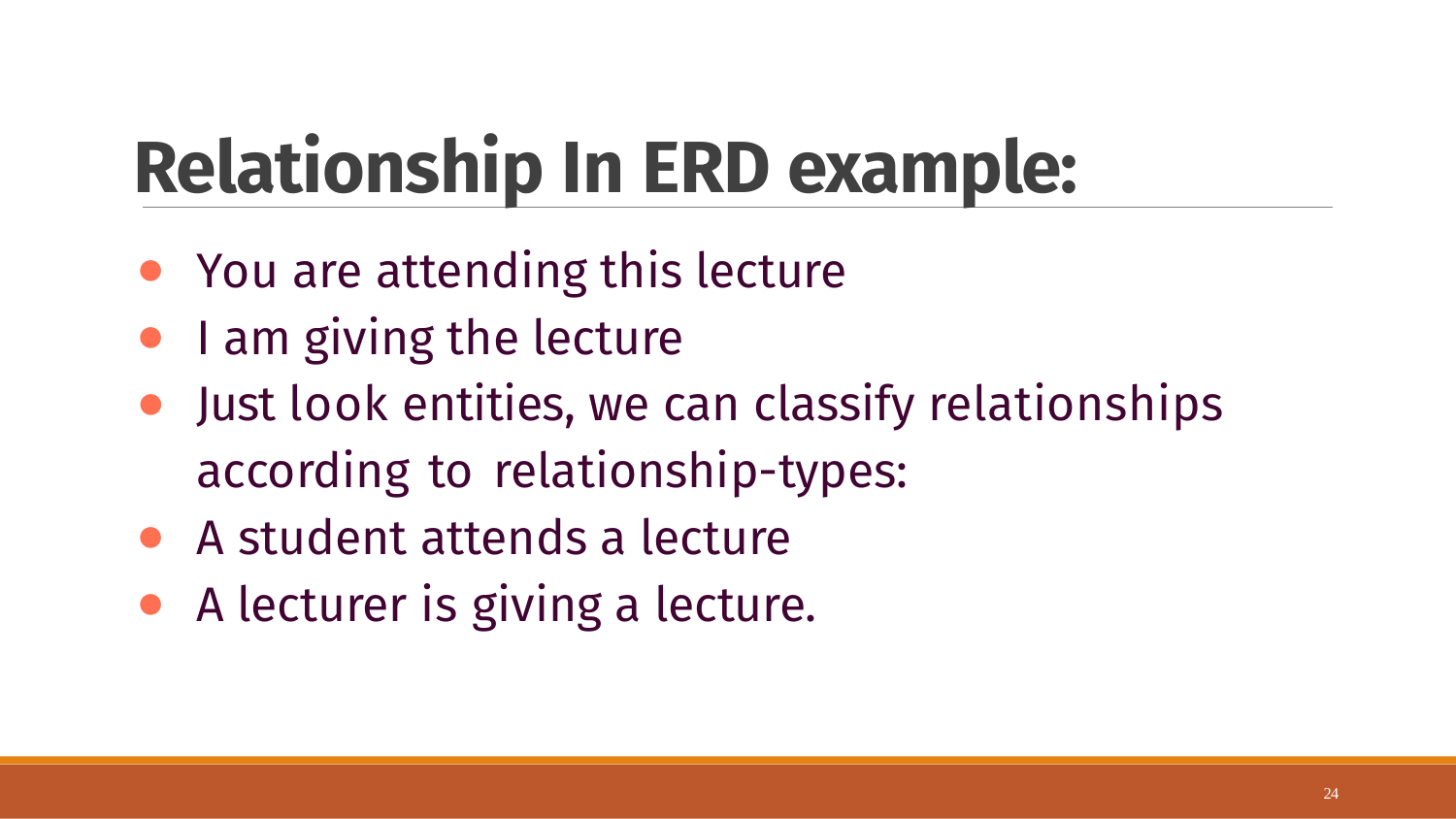

# Relationship In ERD example:
You are attending this lecture
I am giving the lecture
Just look entities, we can classify relationships according to relationship-types:
A student attends a lecture
A lecturer is giving a lecture.
24